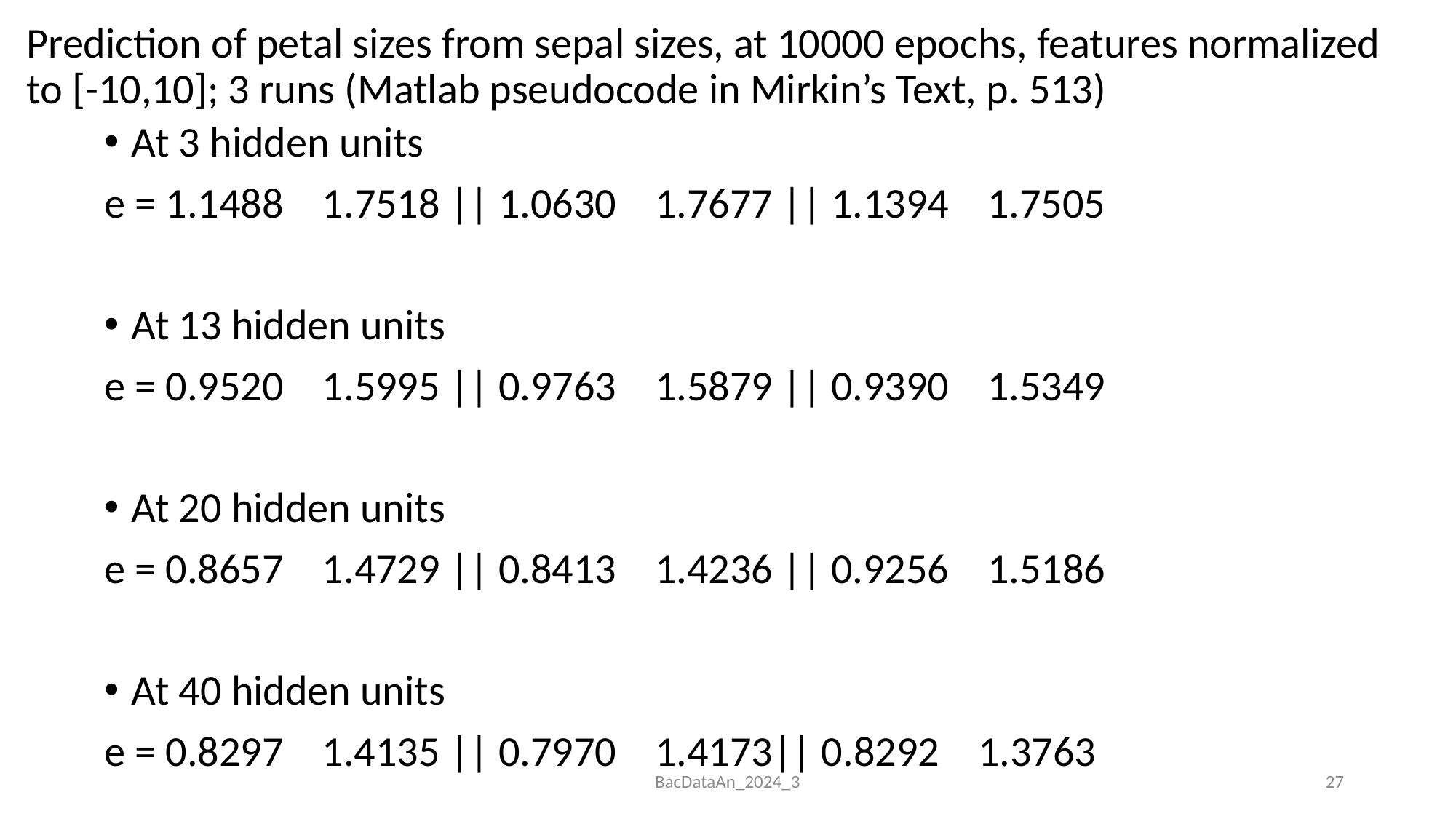

# Prediction of petal sizes from sepal sizes, at 10000 epochs, features normalized to [-10,10]; 3 runs (Matlab pseudocode in Mirkin’s Text, p. 513)
At 3 hidden units
e = 1.1488    1.7518 || 1.0630    1.7677 || 1.1394    1.7505

At 13 hidden units
e = 0.9520    1.5995 || 0.9763    1.5879 || 0.9390    1.5349

At 20 hidden units
e = 0.8657    1.4729 || 0.8413    1.4236 || 0.9256    1.5186

At 40 hidden units
e = 0.8297    1.4135 || 0.7970    1.4173|| 0.8292    1.3763
BacDataAn_2024_3
27